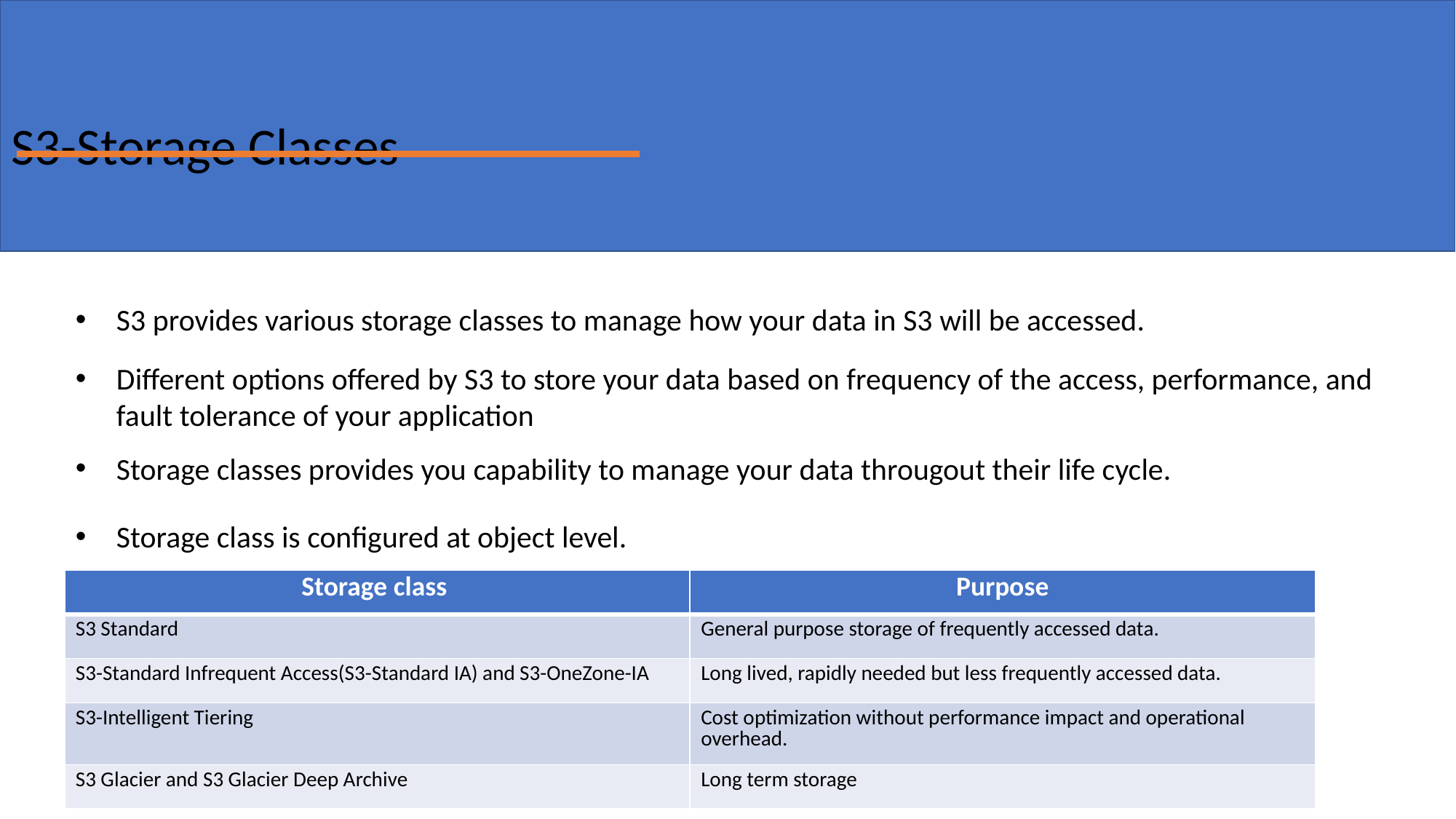

# S3-Storage Classes
S3 provides various storage classes to manage how your data in S3 will be accessed.
Different options offered by S3 to store your data based on frequency of the access, performance, and fault tolerance of your application
Storage classes provides you capability to manage your data througout their life cycle.
Storage class is configured at object level.
| Storage class | Purpose |
| --- | --- |
| S3 Standard | General purpose storage of frequently accessed data. |
| S3-Standard Infrequent Access(S3-Standard IA) and S3-OneZone-IA | Long lived, rapidly needed but less frequently accessed data. |
| S3-Intelligent Tiering | Cost optimization without performance impact and operational overhead. |
| S3 Glacier and S3 Glacier Deep Archive | Long term storage |